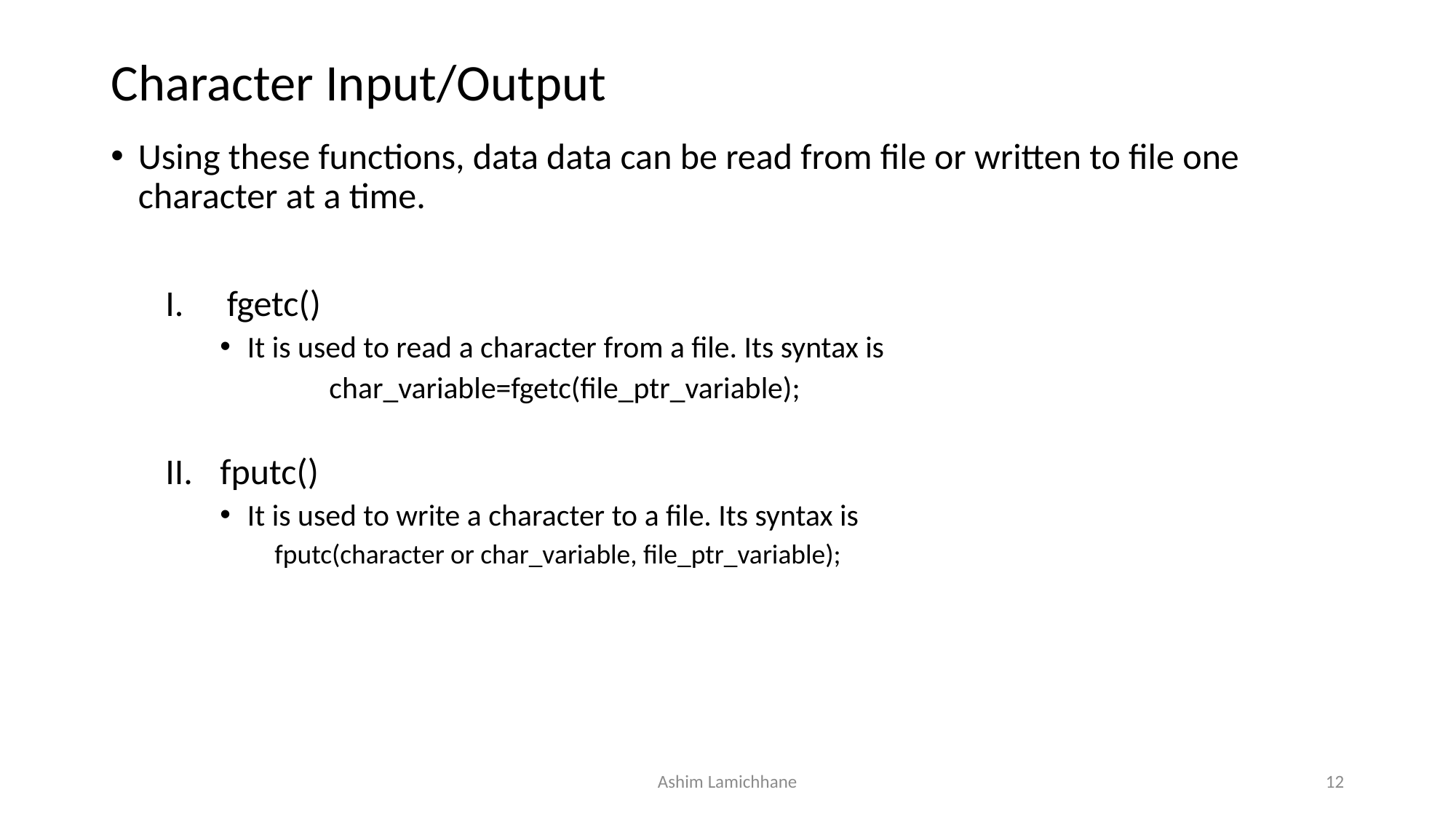

# Character Input/Output
Using these functions, data data can be read from file or written to file one character at a time.

fgetc()
It is used to read a character from a file. Its syntax is
	char_variable=fgetc(file_ptr_variable);

fputc()
It is used to write a character to a file. Its syntax is
fputc(character or char_variable, file_ptr_variable);
Ashim Lamichhane
12